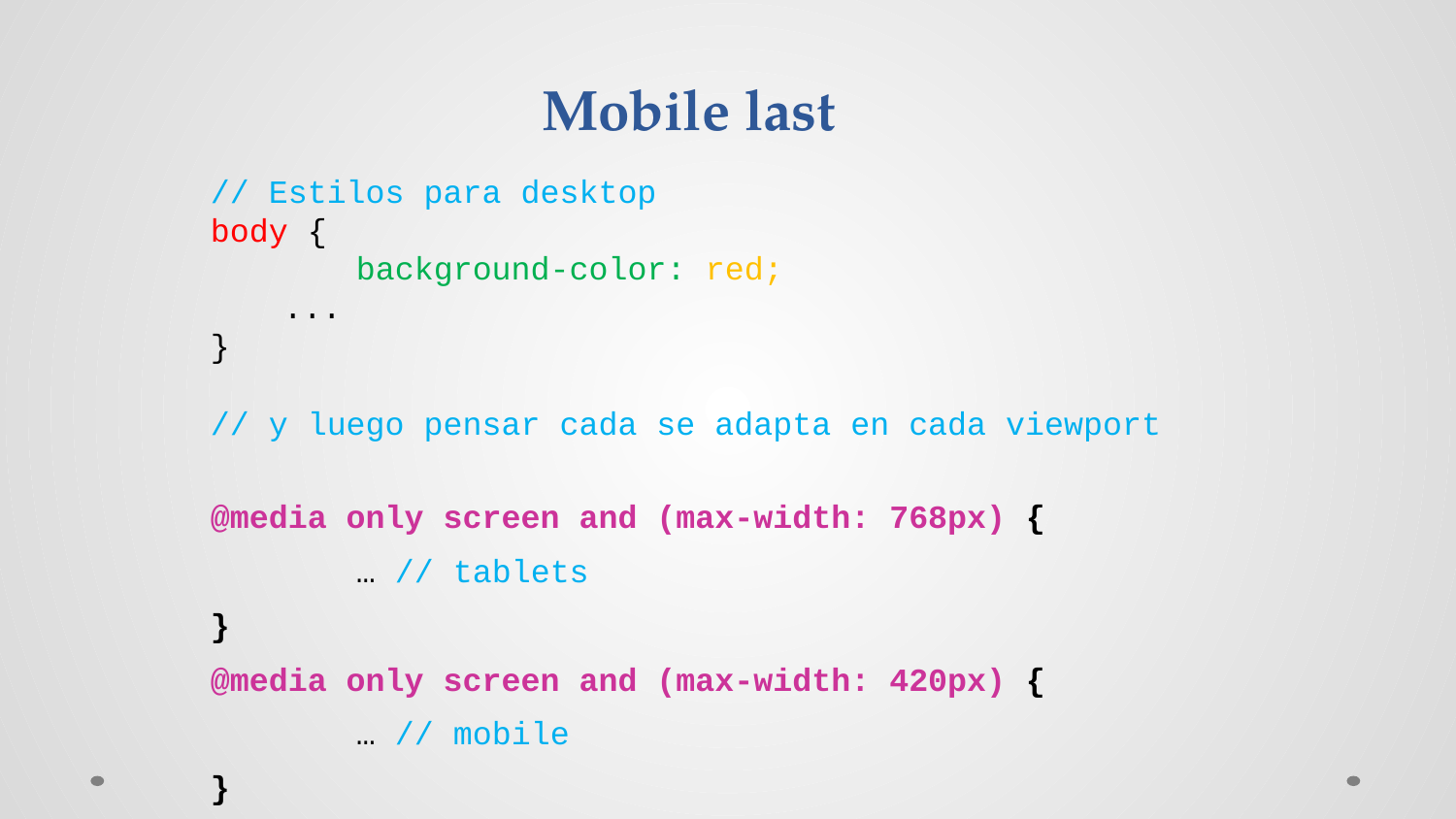

Mobile last
// Estilos para desktop
body {
	background-color: red;
...
}

// y luego pensar cada se adapta en cada viewport

@media only screen and (max-width: 768px) {
	… // tablets
}
@media only screen and (max-width: 420px) {
	… // mobile
}